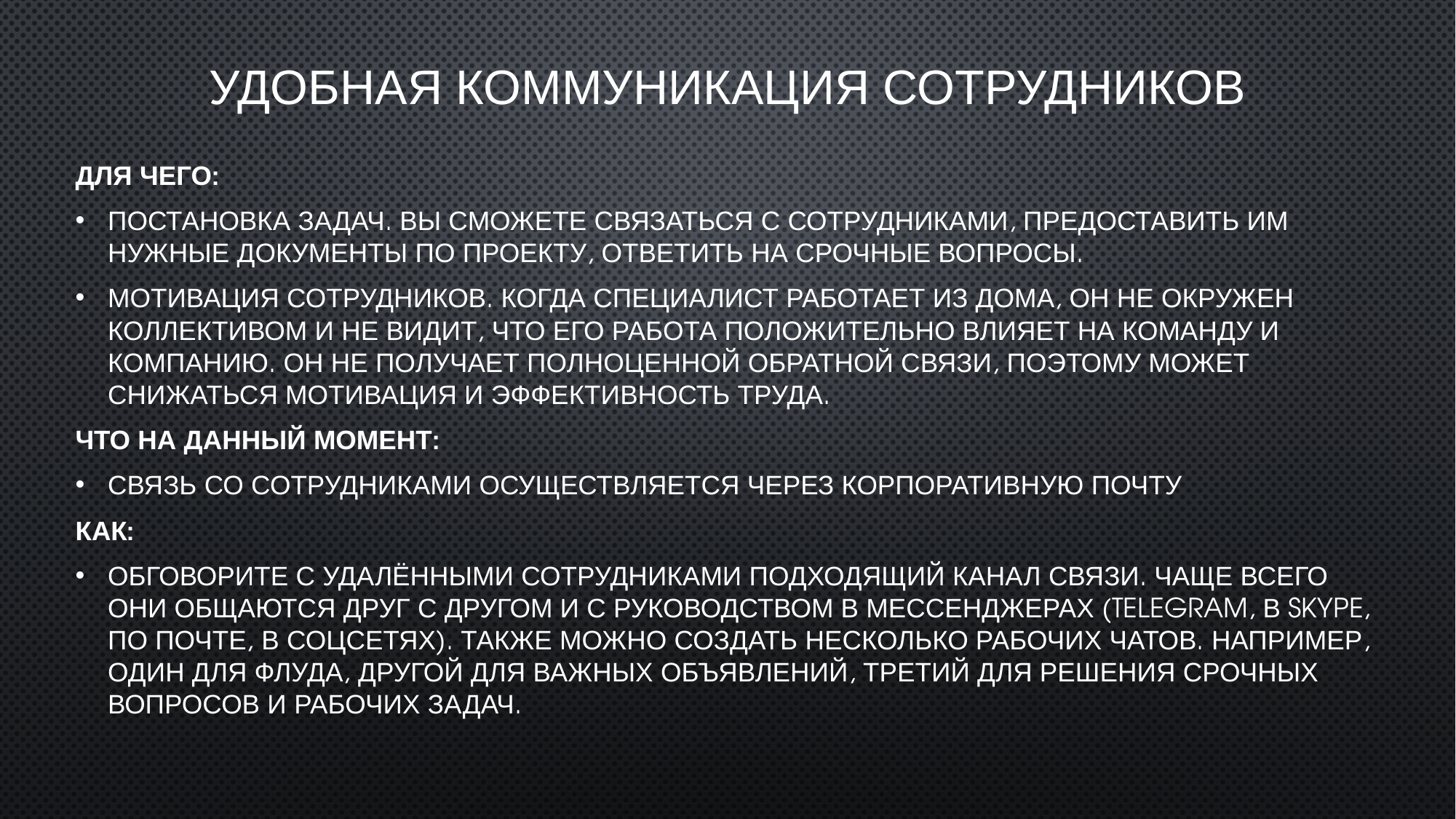

# Удобная Коммуникация сотрудников
Для чего:
Постановка задач. Вы сможете связаться с сотрудниками, предоставить им нужные документы по проекту, ответить на срочные вопросы.
Мотивация сотрудников. Когда специалист работает из дома, он не окружен коллективом и не видит, что его работа положительно влияет на команду и компанию. Он не получает полноценной обратной связи, поэтому может снижаться мотивация и эффективность труда.
Что на данный момент:
Связь со сотрудниками осуществляется через корпоративную почту
Как:
Обговорите с удалёнными сотрудниками подходящий канал связи. Чаще всего они общаются друг с другом и с руководством в мессенджерах (Telegram, в Skype, по почте, в соцсетях). Также можно создать несколько рабочих чатов. Например, один для флуда, другой для важных объявлений, третий для решения срочных вопросов и рабочих задач.